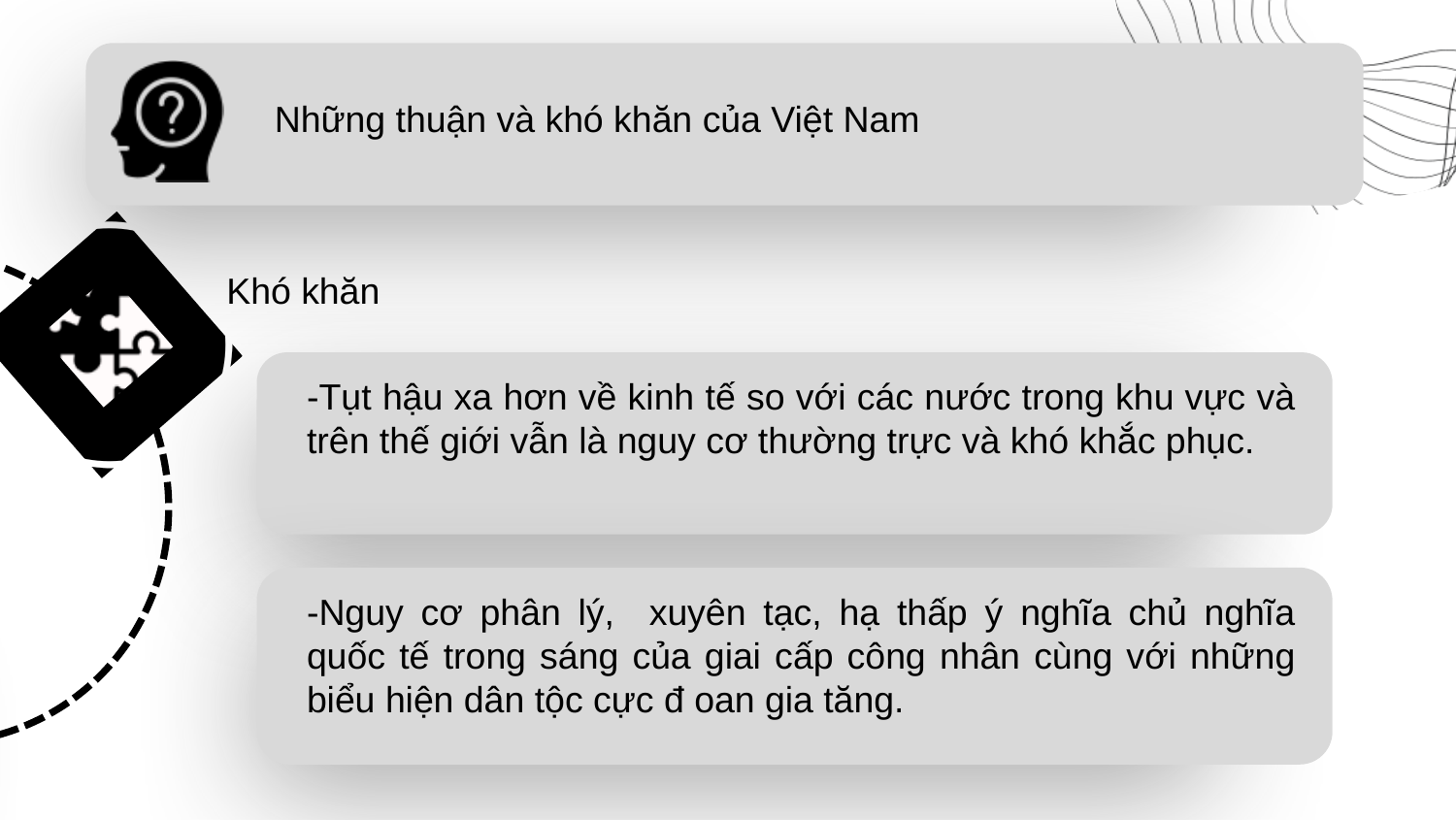

Nhiệm vụ của thời kỳ quá độ lên CNXH ở Việt Nam

Những thuận và khó khăn của Việt Nam

Khó khăn

-Tụt hậu xa hơn về kinh tế so với các nước trong khu vực và trên thế giới vẫn là nguy cơ thường trực và khó khắc phục.

-Nguy cơ phân lý,  xuyên tạc, hạ thấp ý nghĩa chủ nghĩa quốc tế trong sáng của giai cấp công nhân cùng với những biểu hiện dân tộc cực đ oan gia tăng.

Trách nhiệm của bản thân